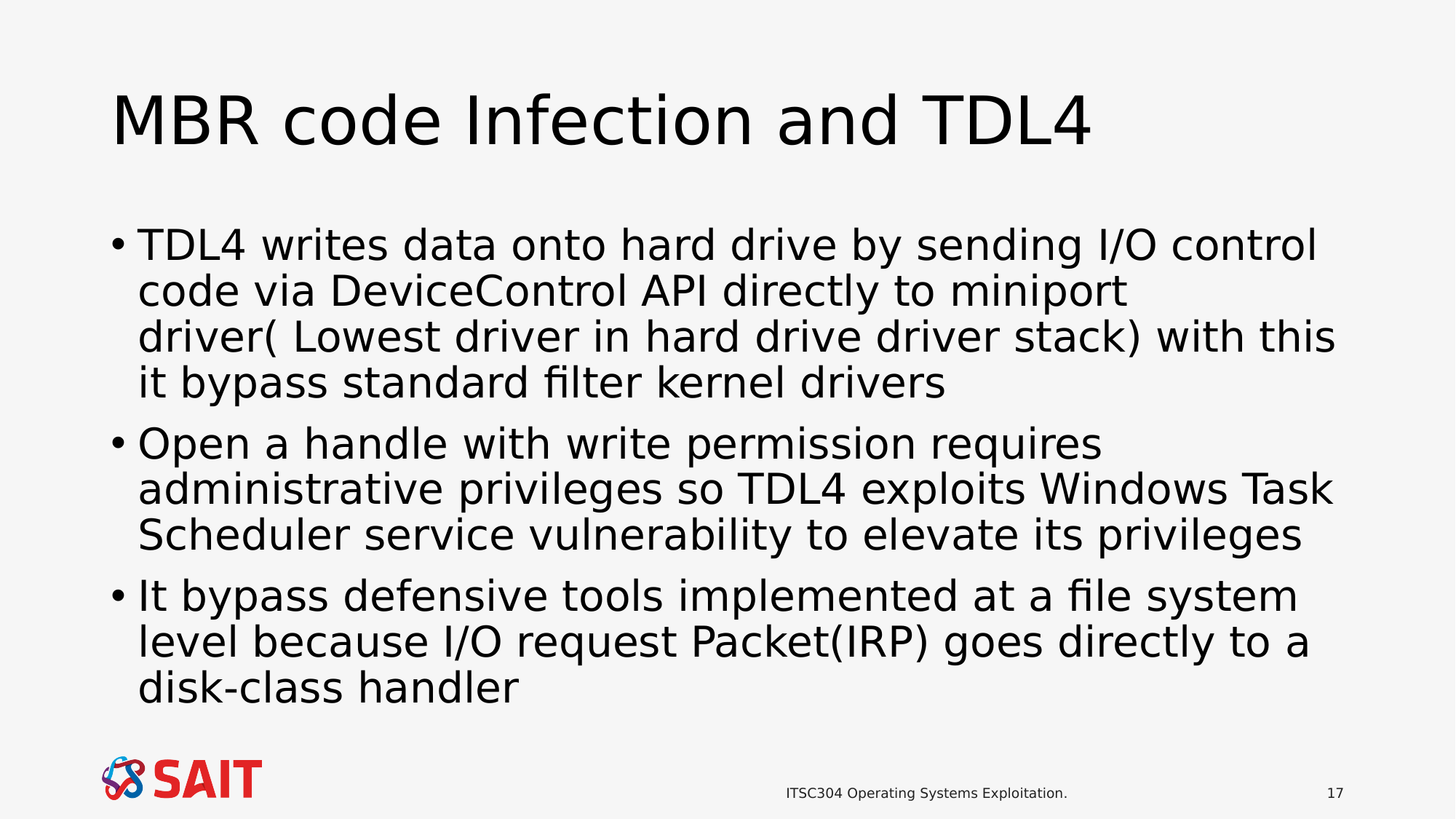

# MBR code Infection and TDL4
TDL4 writes data onto hard drive by sending I/O control code via DeviceControl API directly to miniport driver( Lowest driver in hard drive driver stack) with this it bypass standard filter kernel drivers
Open a handle with write permission requires administrative privileges so TDL4 exploits Windows Task Scheduler service vulnerability to elevate its privileges
It bypass defensive tools implemented at a file system level because I/O request Packet(IRP) goes directly to a disk-class handler

ITSC304 Operating Systems Exploitation.
17